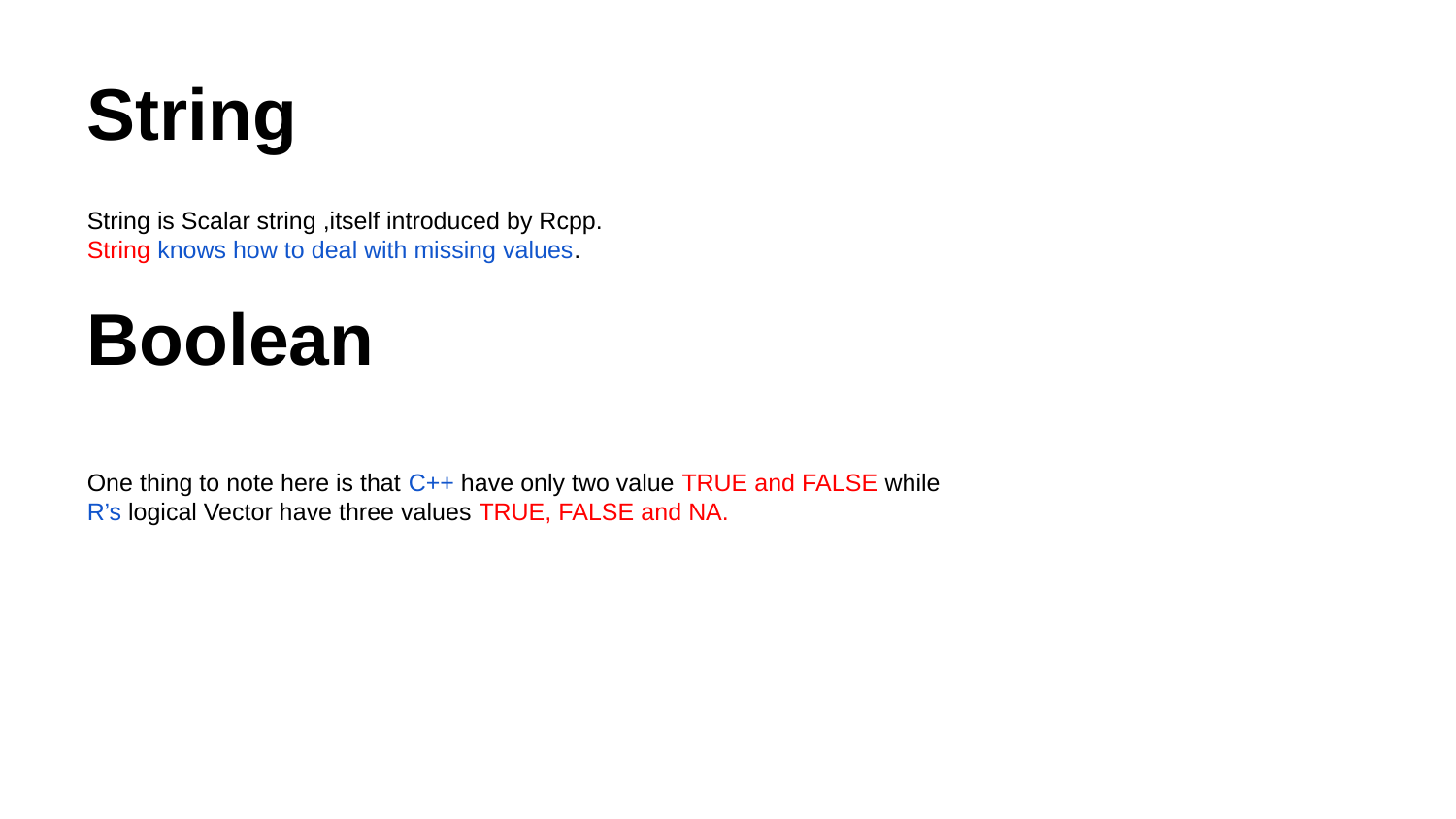

String
String is Scalar string ,itself introduced by Rcpp.
String knows how to deal with missing values.

Boolean

One thing to note here is that C++ have only two value TRUE and FALSE while
R’s logical Vector have three values TRUE, FALSE and NA.